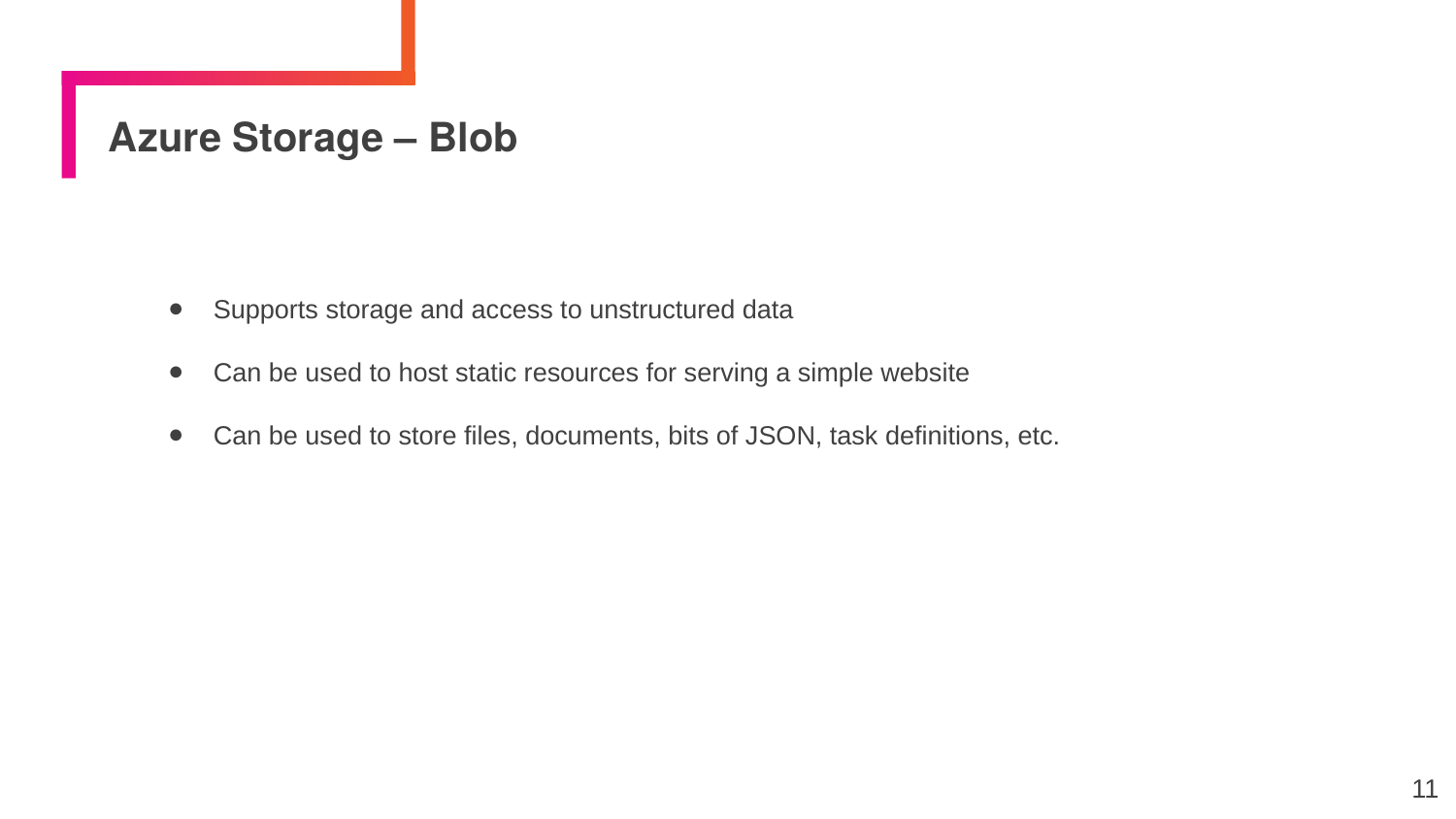

# Azure Storage – Blob
Supports storage and access to unstructured data

Can be used to host static resources for serving a simple website

Can be used to store files, documents, bits of JSON, task definitions, etc.

11